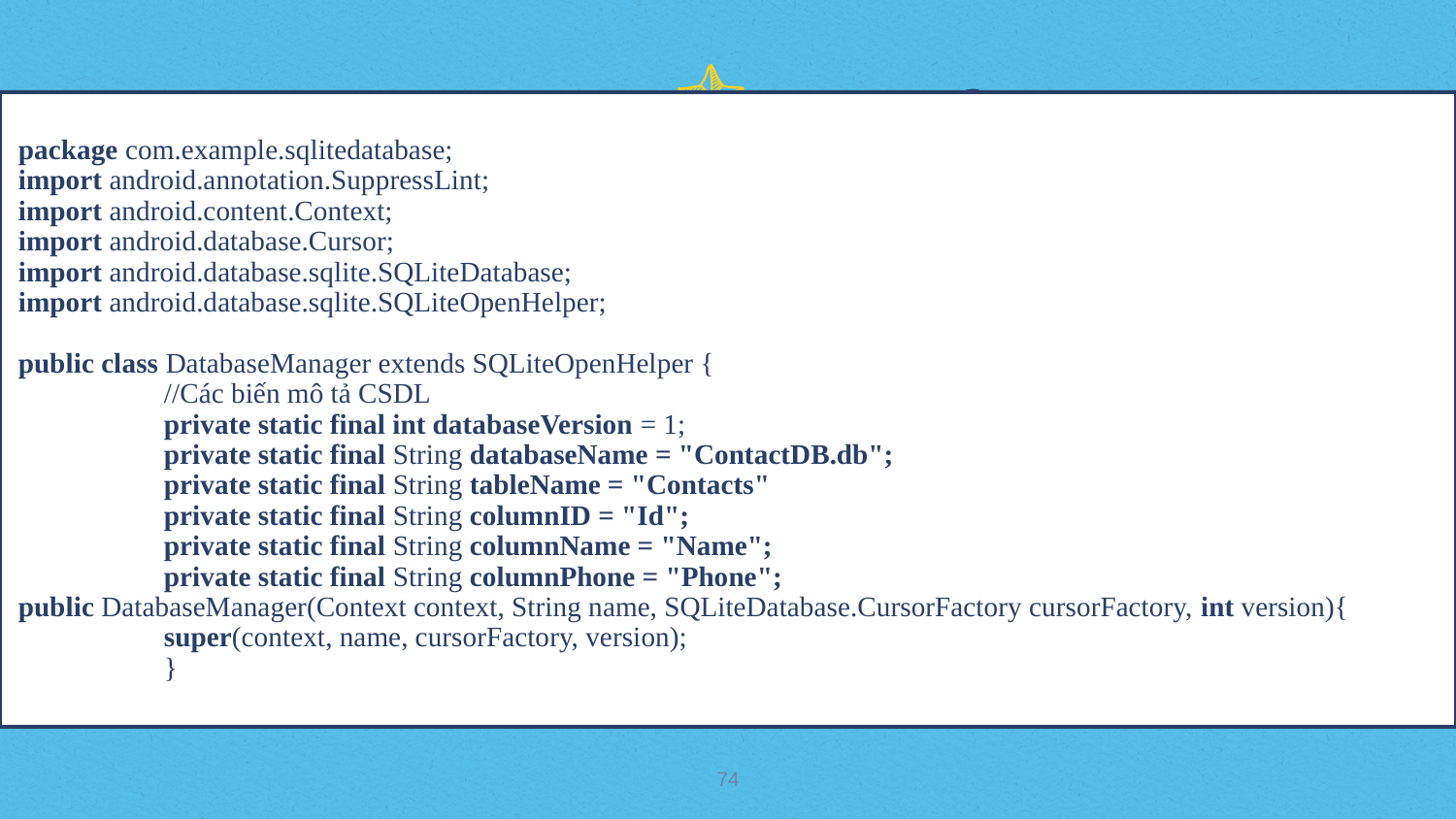

package com.example.sqlitedatabase;
import android.annotation.SuppressLint;
import android.content.Context;
import android.database.Cursor;
import android.database.sqlite.SQLiteDatabase;
import android.database.sqlite.SQLiteOpenHelper;
public class DatabaseManager extends SQLiteOpenHelper {
	//Các biến mô tả CSDL
	private static final int databaseVersion = 1;
	private static final String databaseName = "ContactDB.db";
	private static final String tableName = "Contacts"
	private static final String columnID = "Id";
	private static final String columnName = "Name";
	private static final String columnPhone = "Phone";
public DatabaseManager(Context context, String name, SQLiteDatabase.CursorFactory cursorFactory, int version){
	super(context, name, cursorFactory, version);
	}

74